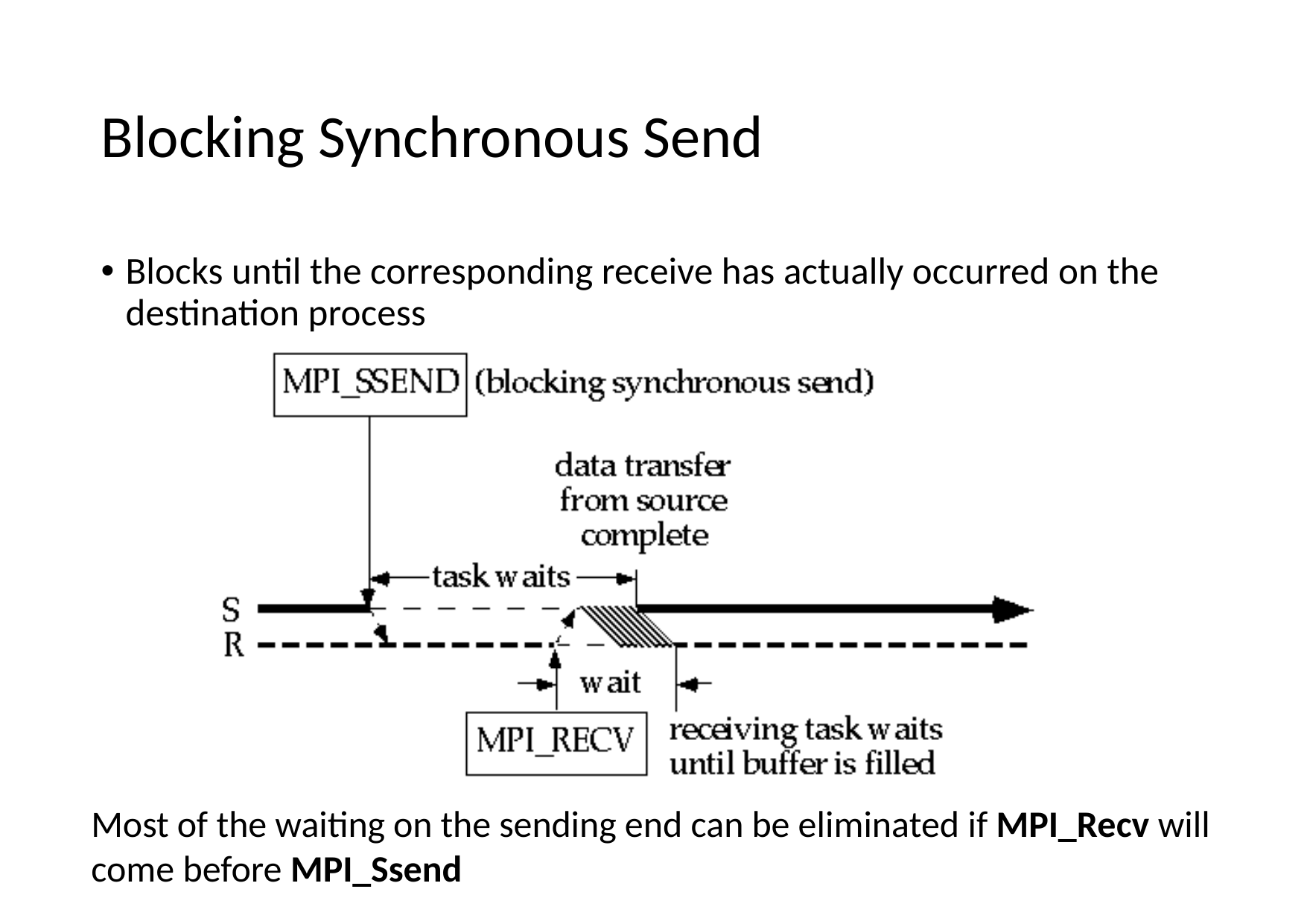

# Blocking Synchronous Send
Blocks until the corresponding receive has actually occurred on the  destination process

Most of the waiting on the sending end can be eliminated if MPI_Recv will come before MPI_Ssend
6